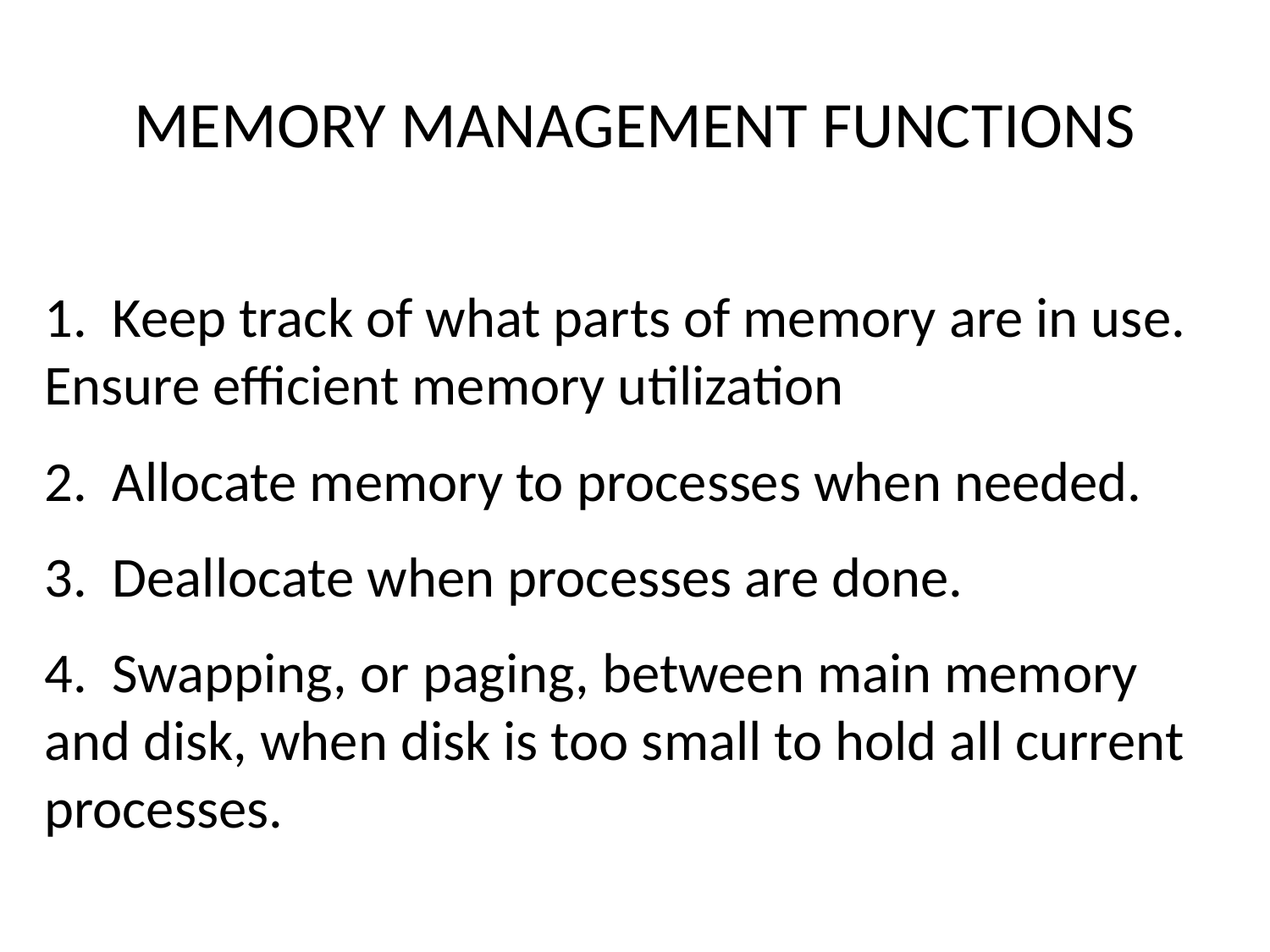

# MEMORY MANAGEMENT FUNCTIONS
1.  Keep track of what parts of memory are in use. Ensure efficient memory utilization
2.  Allocate memory to processes when needed.
3.  Deallocate when processes are done.
4.  Swapping, or paging, between main memory and disk, when disk is too small to hold all current processes.